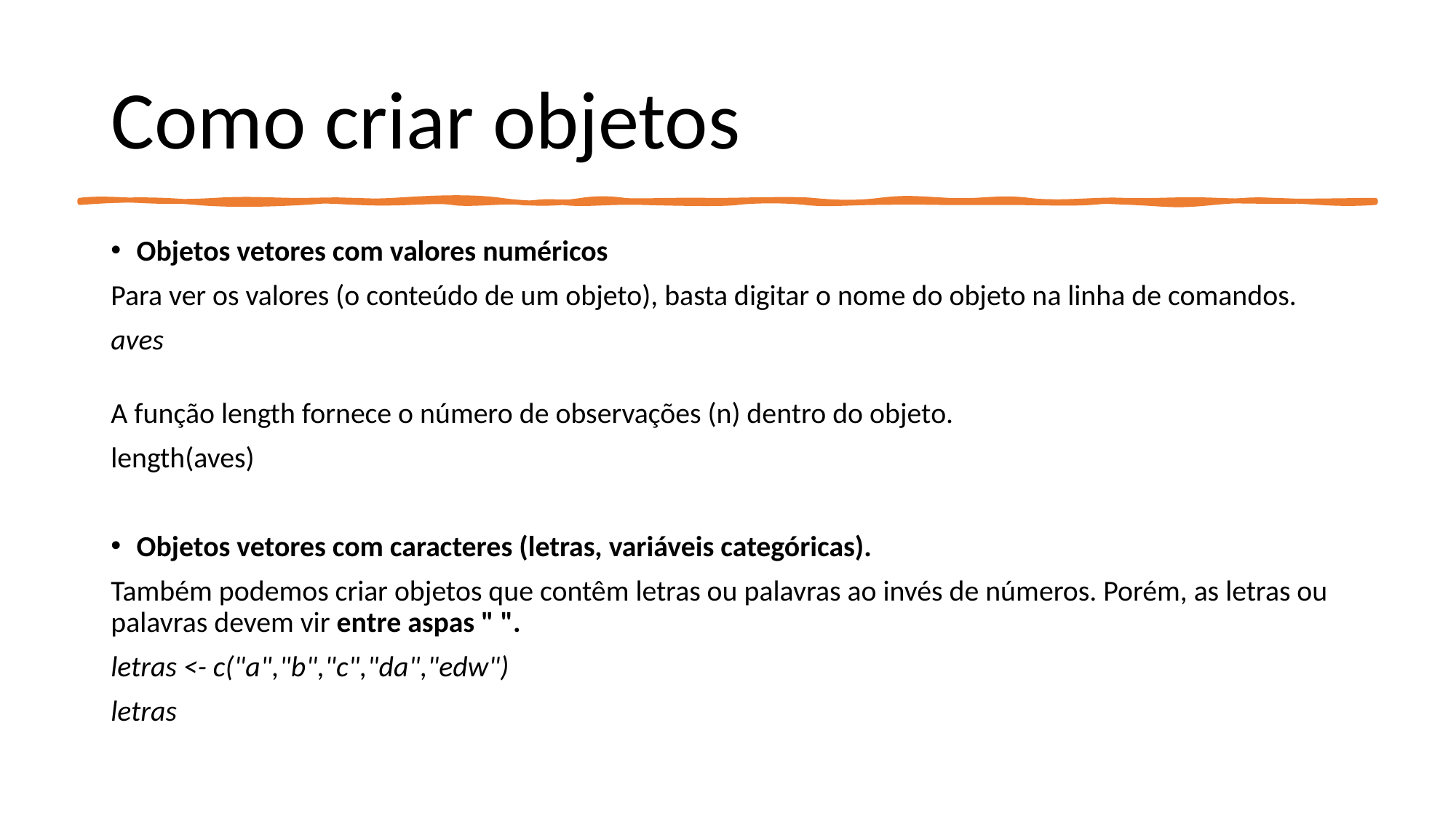

# Como criar objetos

Objetos vetores com valores numéricos
Para ver os valores (o conteúdo de um objeto), basta digitar o nome do objeto na linha de comandos.
aves

A função length fornece o número de observações (n) dentro do objeto.
length(aves)

Objetos vetores com caracteres (letras, variáveis categóricas).
Também podemos criar objetos que contêm letras ou palavras ao invés de números. Porém, as letras ou palavras devem vir entre aspas " ".
letras <- c("a","b","c","da","edw")
letras